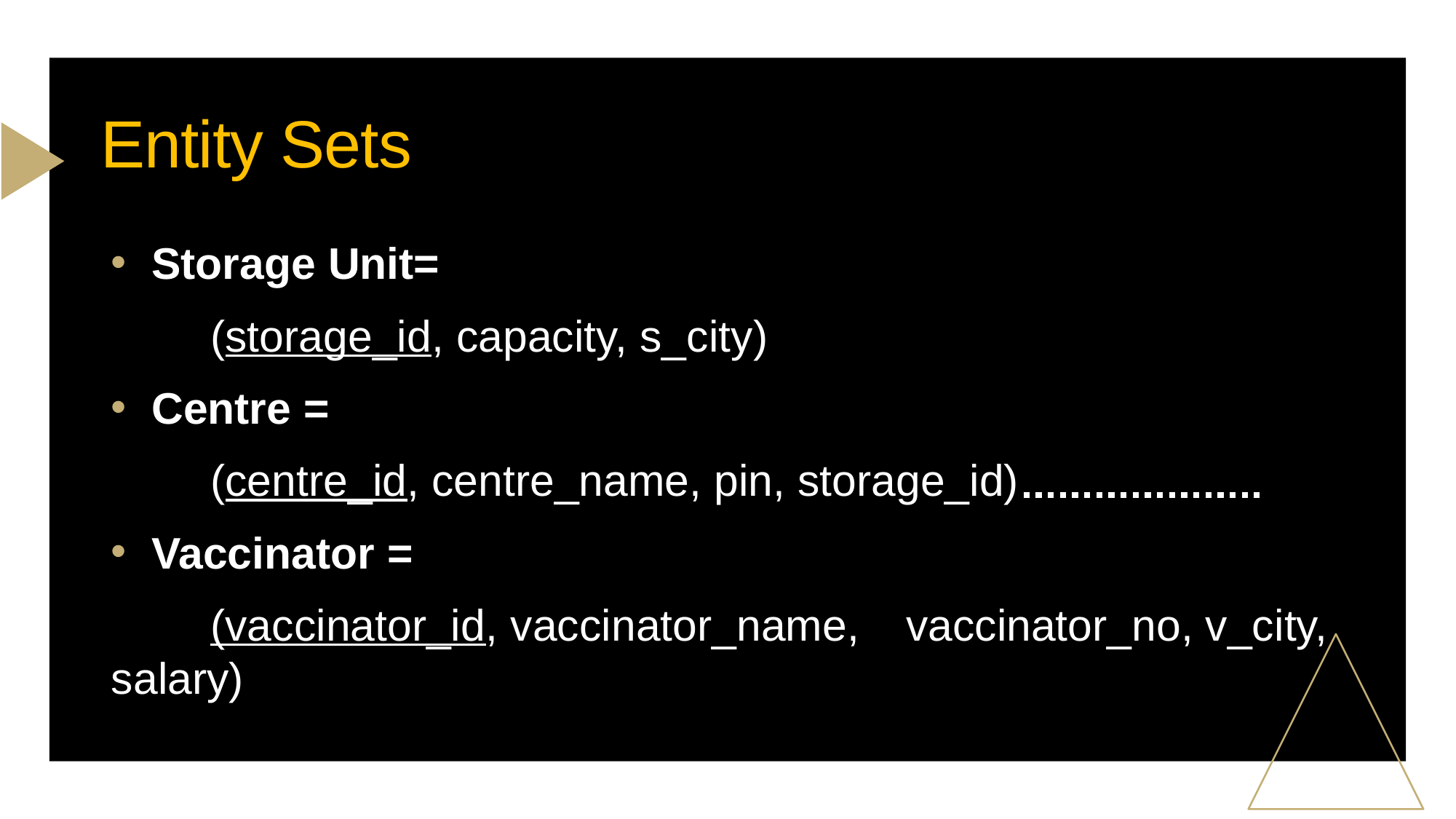

# Entity Sets
Storage Unit=
			(storage_id, capacity, s_city)
Centre =
		(centre_id, centre_name, pin, storage_id)
Vaccinator =
			(vaccinator_id, vaccinator_name, 						vaccinator_no, v_city, salary)